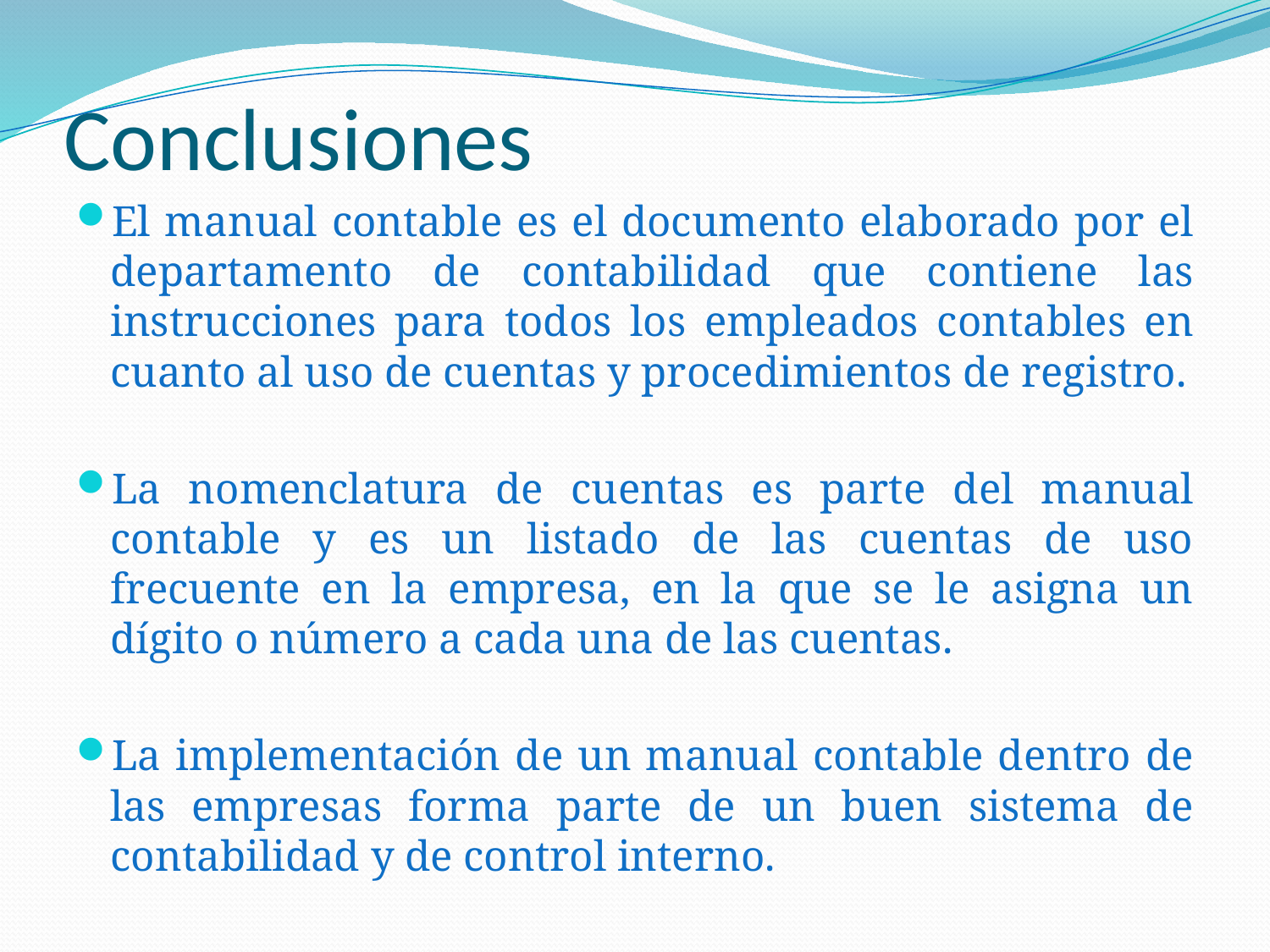

# Conclusiones
El manual contable es el documento elaborado por el departamento de contabilidad que contiene las instrucciones para todos los empleados contables en cuanto al uso de cuentas y procedimientos de registro.

La nomenclatura de cuentas es parte del manual contable y es un listado de las cuentas de uso frecuente en la empresa, en la que se le asigna un dígito o número a cada una de las cuentas.

La implementación de un manual contable dentro de las empresas forma parte de un buen sistema de contabilidad y de control interno.